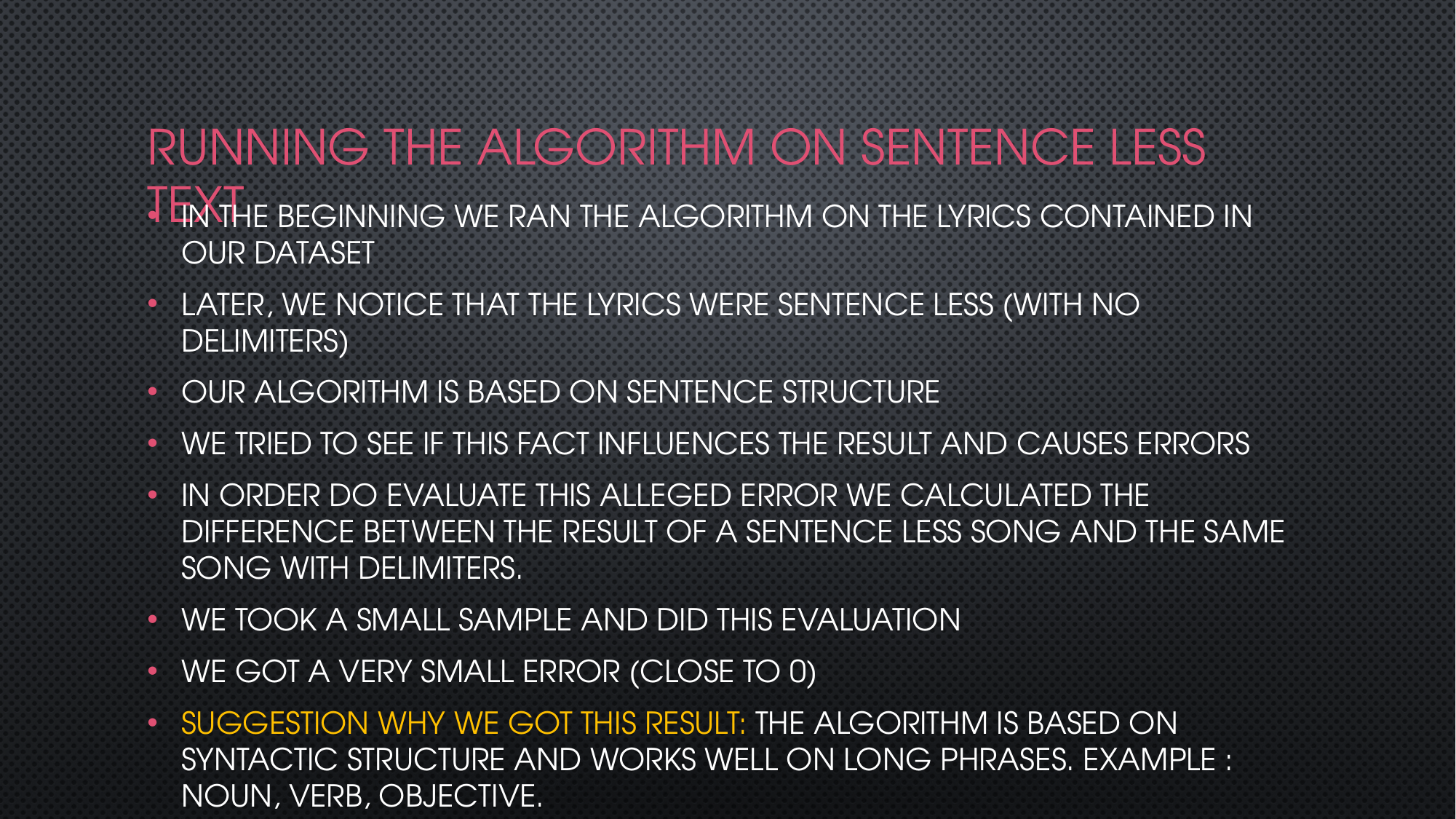

# Running the algorithm on sentence less text
In the beginning we ran the algorithm on the lyrics contained in our dataset
Later, we notice that the lyrics were sentence less (with no delimiters)
Our algorithm is based on sentence structure
We tried to see if this fact influences the result and causes errors
In order do evaluate this alleged error we calculated the difference between the result of a sentence less song and the same song with delimiters.
We took a small sample and did this evaluation
We got a very small error (close to 0)
Suggestion why we got this result: The algorithm is based on syntactic structure and works well on long phrases. Example : noun, verb, objective.